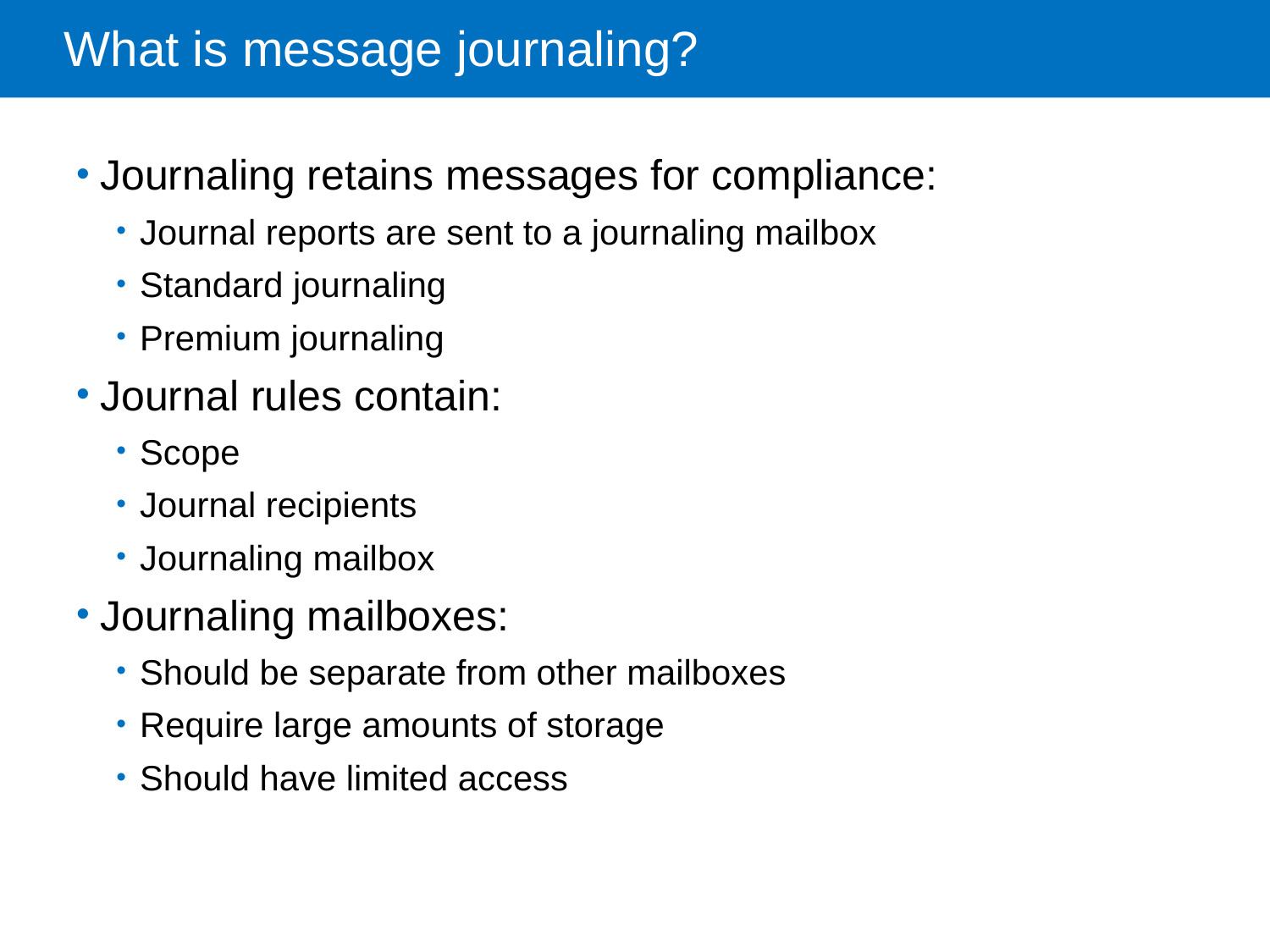

# What is message journaling?
Journaling retains messages for compliance:
Journal reports are sent to a journaling mailbox
Standard journaling
Premium journaling
Journal rules contain:
Scope
Journal recipients
Journaling mailbox
Journaling mailboxes:
Should be separate from other mailboxes
Require large amounts of storage
Should have limited access